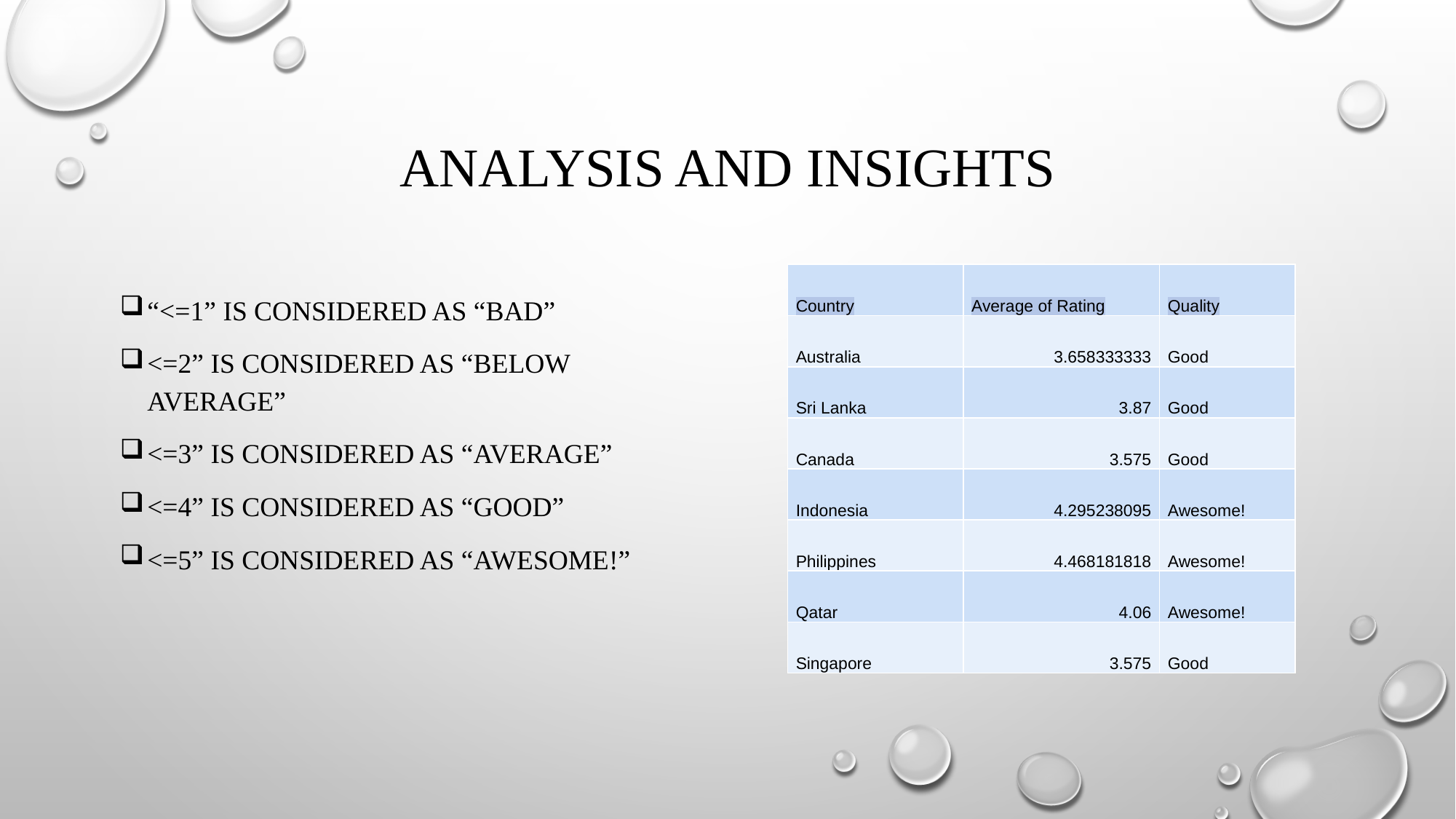

# ANALYSIS AND INSIGHTS
| Country | Average of Rating | Quality |
| --- | --- | --- |
| Australia | 3.658333333 | Good |
| Sri Lanka | 3.87 | Good |
| Canada | 3.575 | Good |
| Indonesia | 4.295238095 | Awesome! |
| Philippines | 4.468181818 | Awesome! |
| Qatar | 4.06 | Awesome! |
| Singapore | 3.575 | Good |
“<=1” is considered as “Bad”
<=2” is considered as “Below Average”
<=3” is considered as “Average”
<=4” is considered as “Good”
<=5” is considered as “Awesome!”